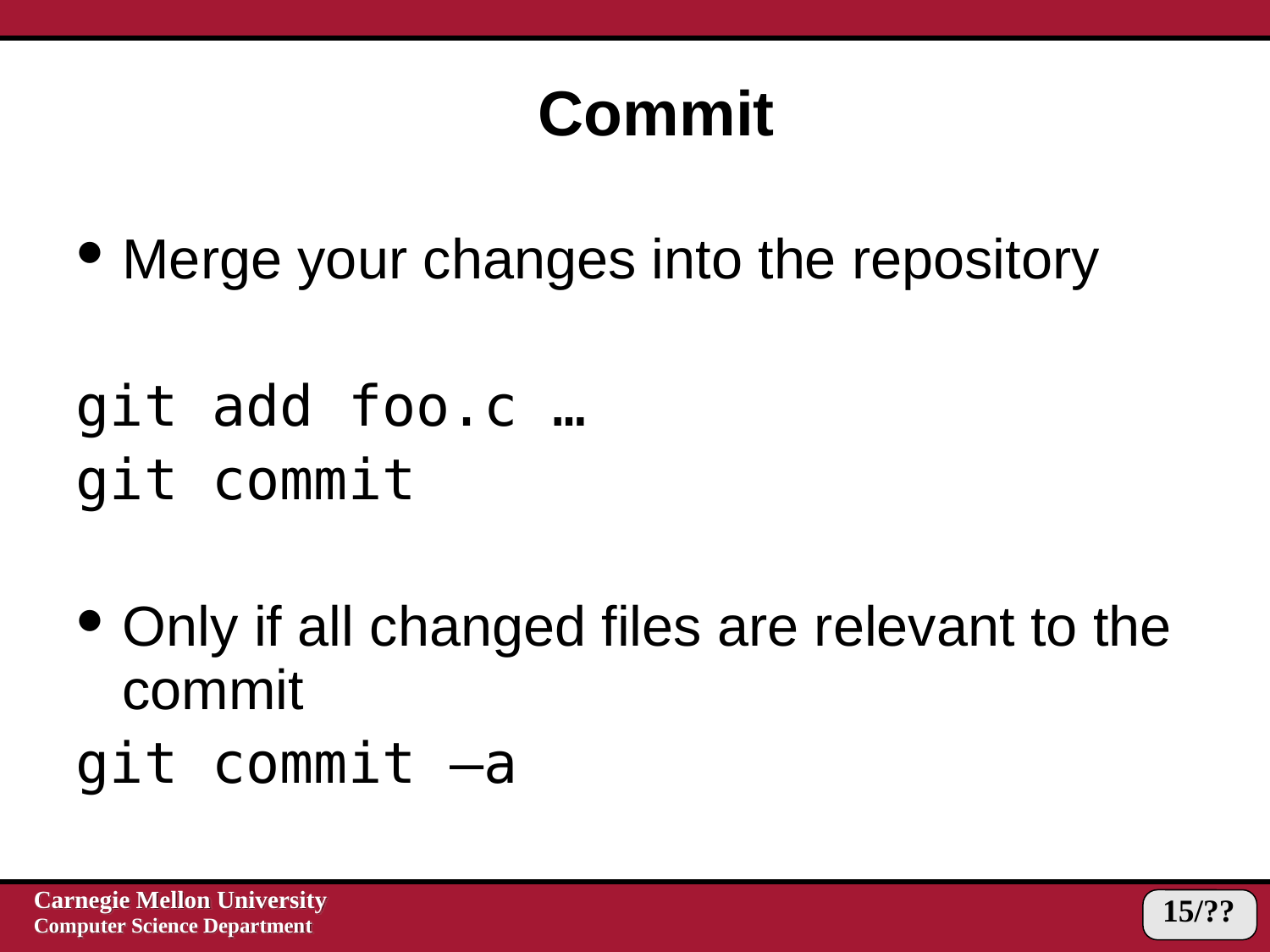

# Commit
Merge your changes into the repository

git add foo.c …
git commit

Only if all changed files are relevant to the commit
git commit –a